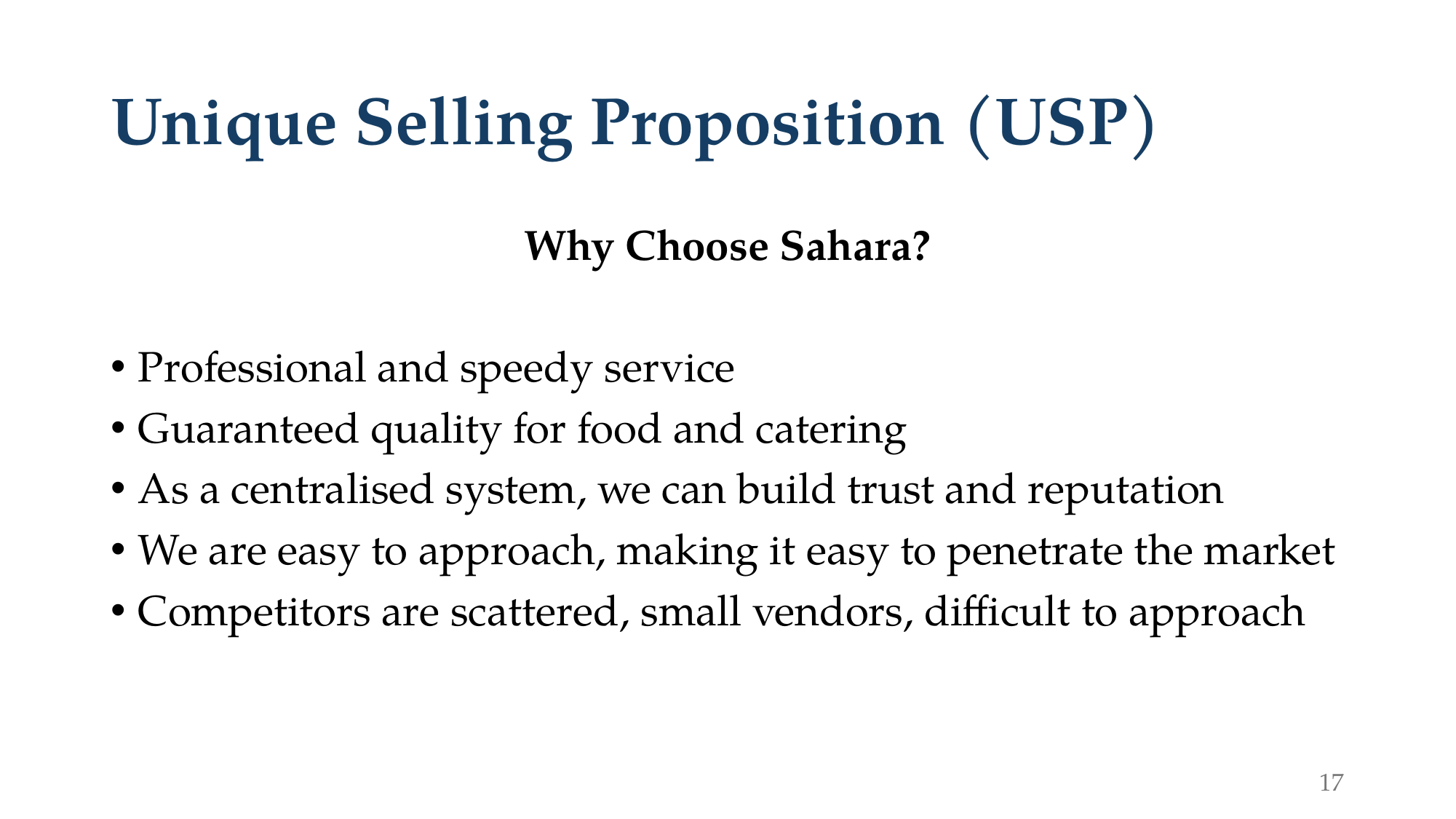

# Unique Selling Proposition (USP)
Why Choose Sahara?

Professional and speedy service
Guaranteed quality for food and catering
As a centralised system, we can build trust and reputation
We are easy to approach, making it easy to penetrate the market
Competitors are scattered, small vendors, difficult to approach

Innovative
AI-powered
17